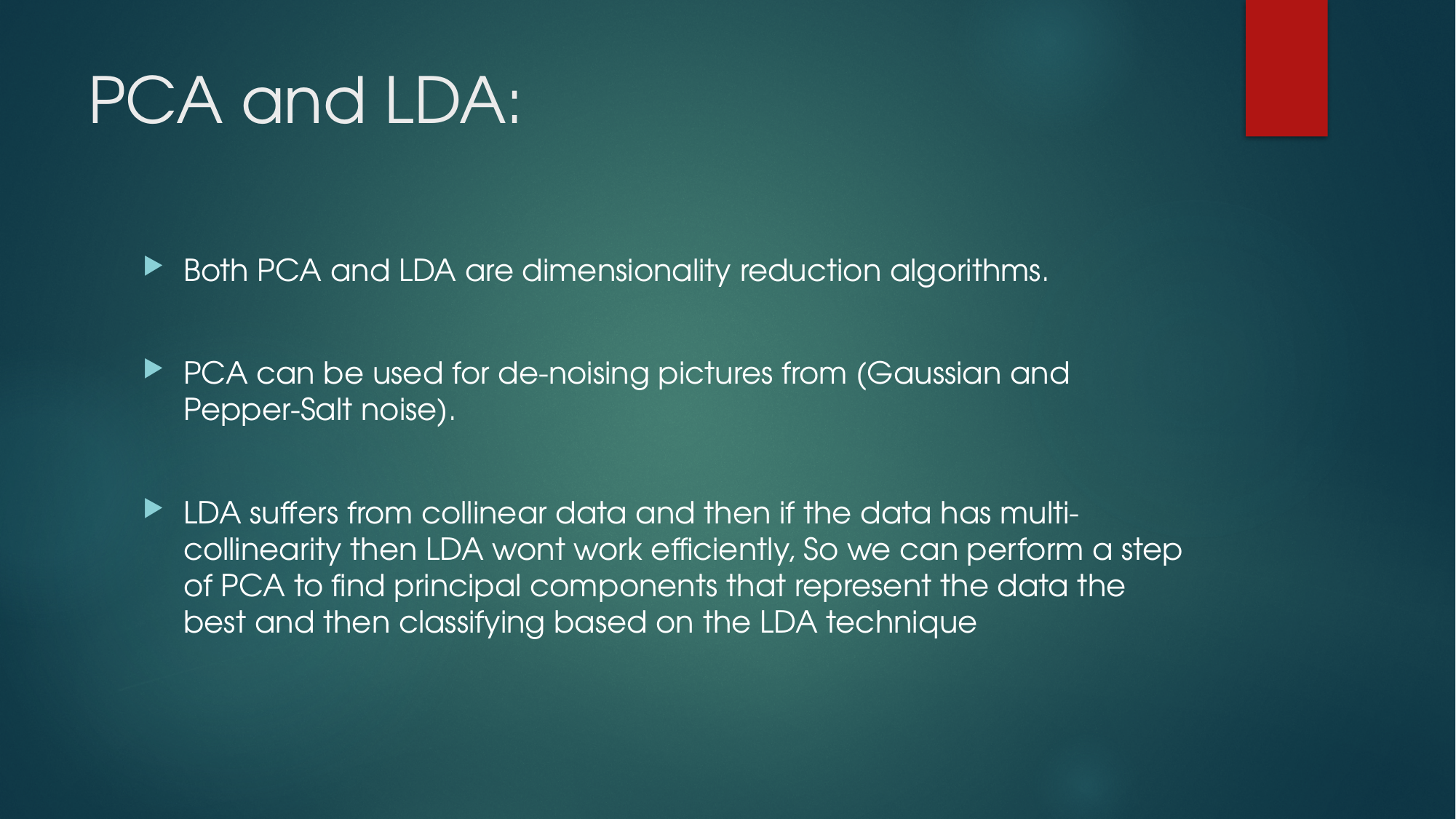

# PCA and LDA:
Both PCA and LDA are dimensionality reduction algorithms.

PCA can be used for de-noising pictures from (Gaussian and Pepper-Salt noise).

LDA suffers from collinear data and then if the data has multi-collinearity then LDA wont work efficiently, So we can perform a step of PCA to find principal components that represent the data the best and then classifying based on the LDA technique